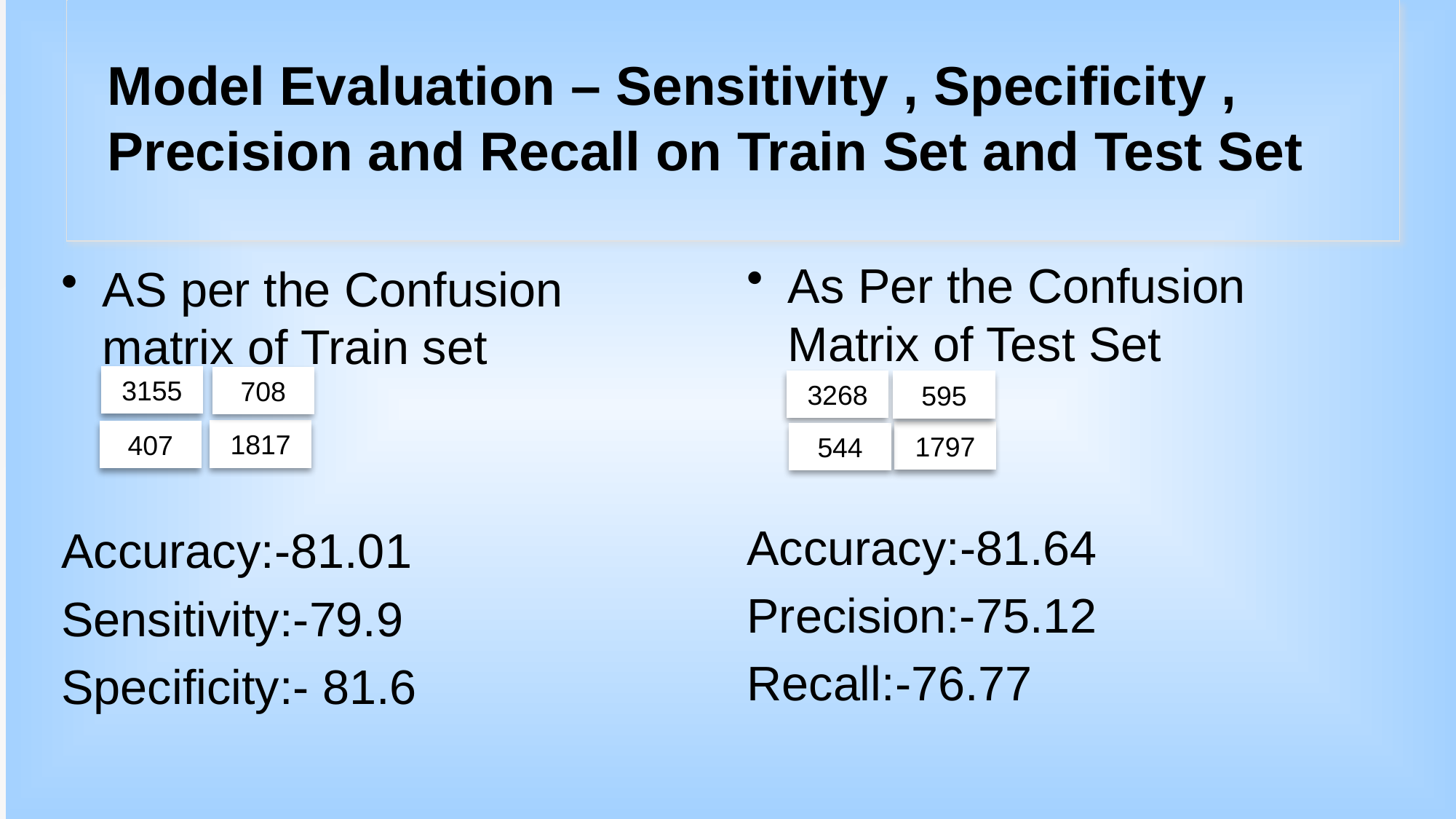

# Model Evaluation – Sensitivity , Specificity , Precision and Recall on Train Set and Test Set
As Per the Confusion Matrix of Test Set

Accuracy:-81.64
Precision:-75.12
Recall:-76.77
AS per the Confusion matrix of Train set

Accuracy:-81.01
Sensitivity:-79.9
Specificity:- 81.6
3155
708
3268
595
1817
407
1797
544